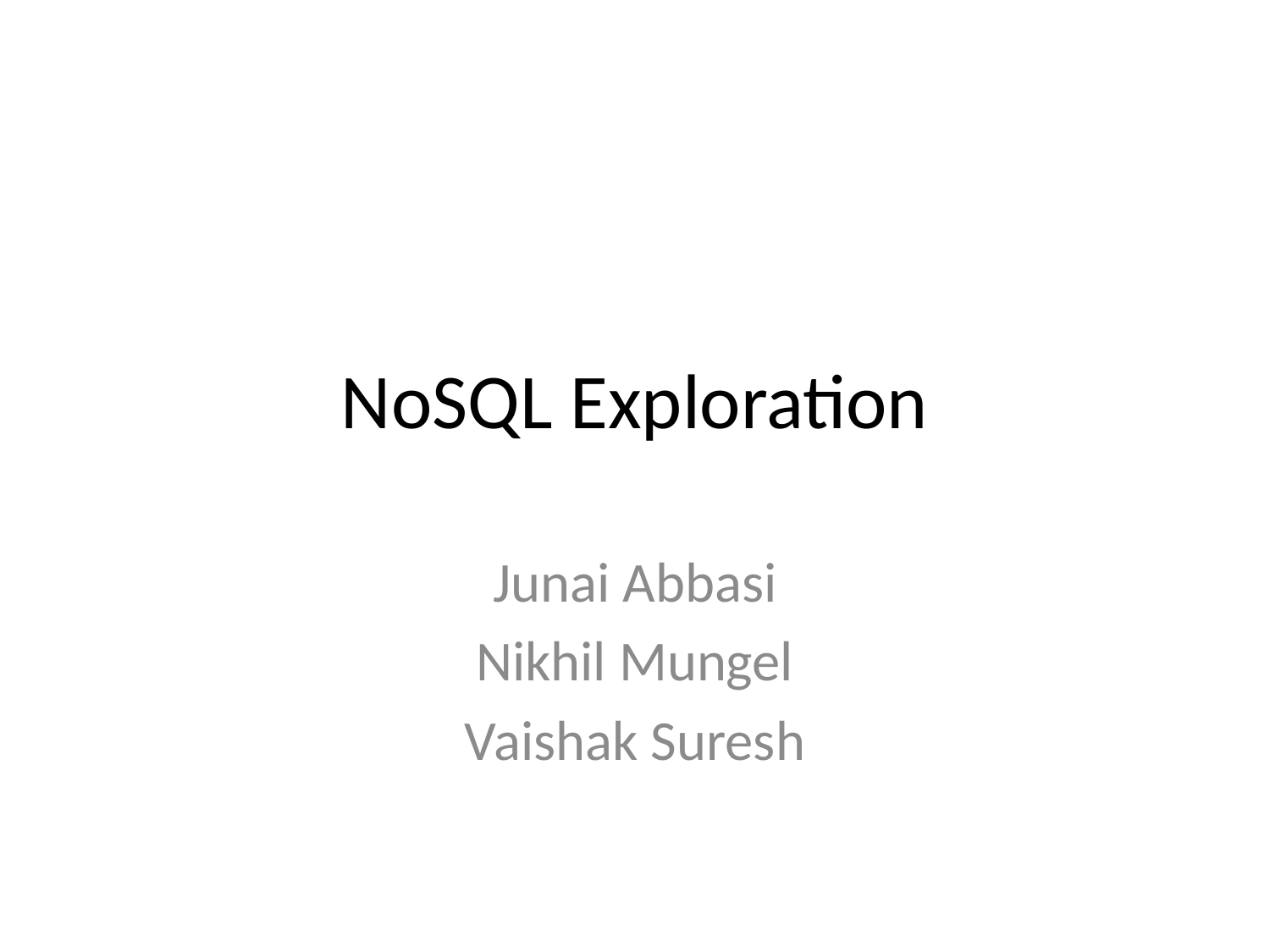

# NoSQL Exploration
Junai Abbasi
Nikhil Mungel
Vaishak Suresh